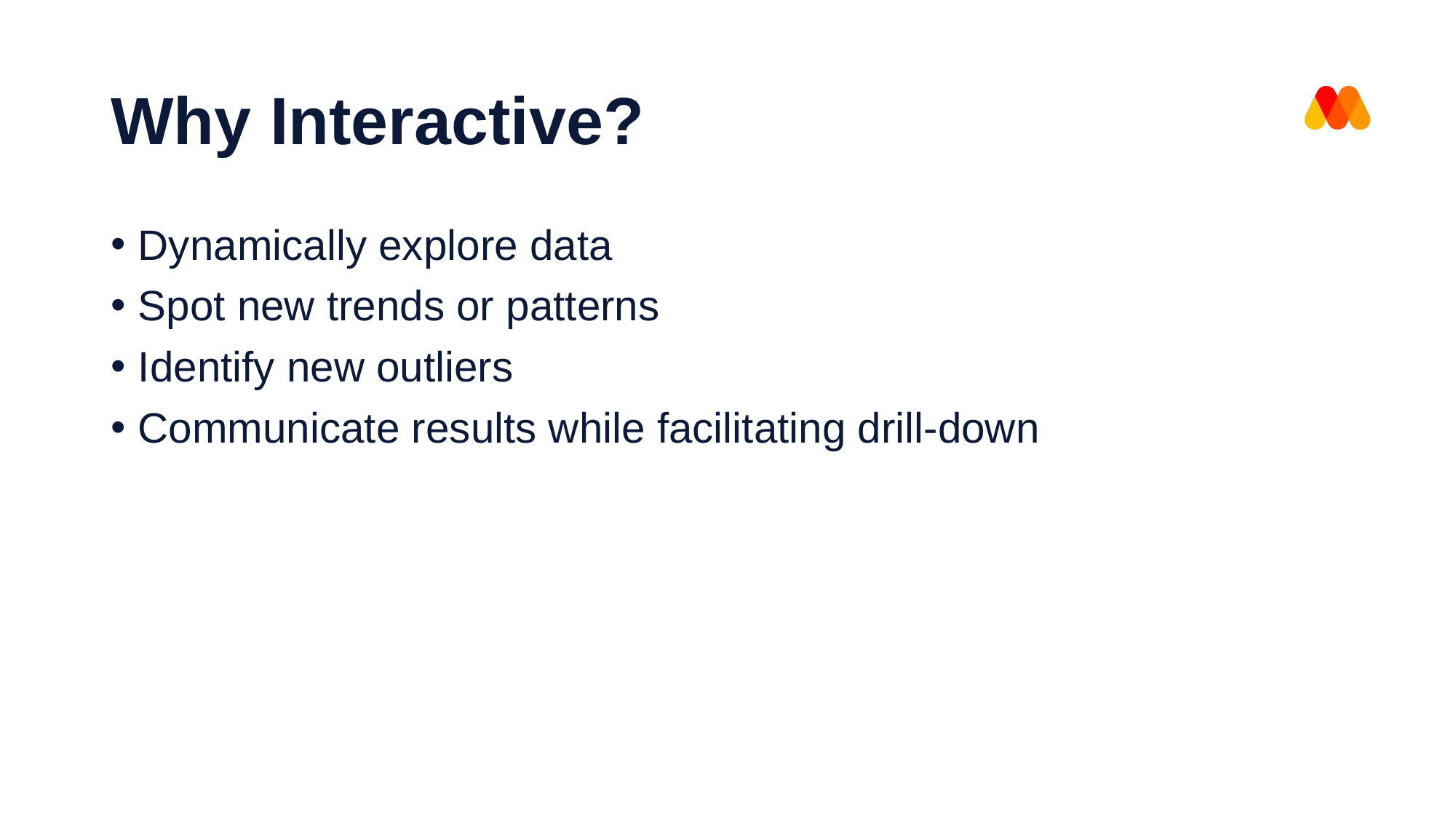

# Why Interactive?
Dynamically explore data
Spot new trends or patterns
Identify new outliers
Communicate results while facilitating drill-down